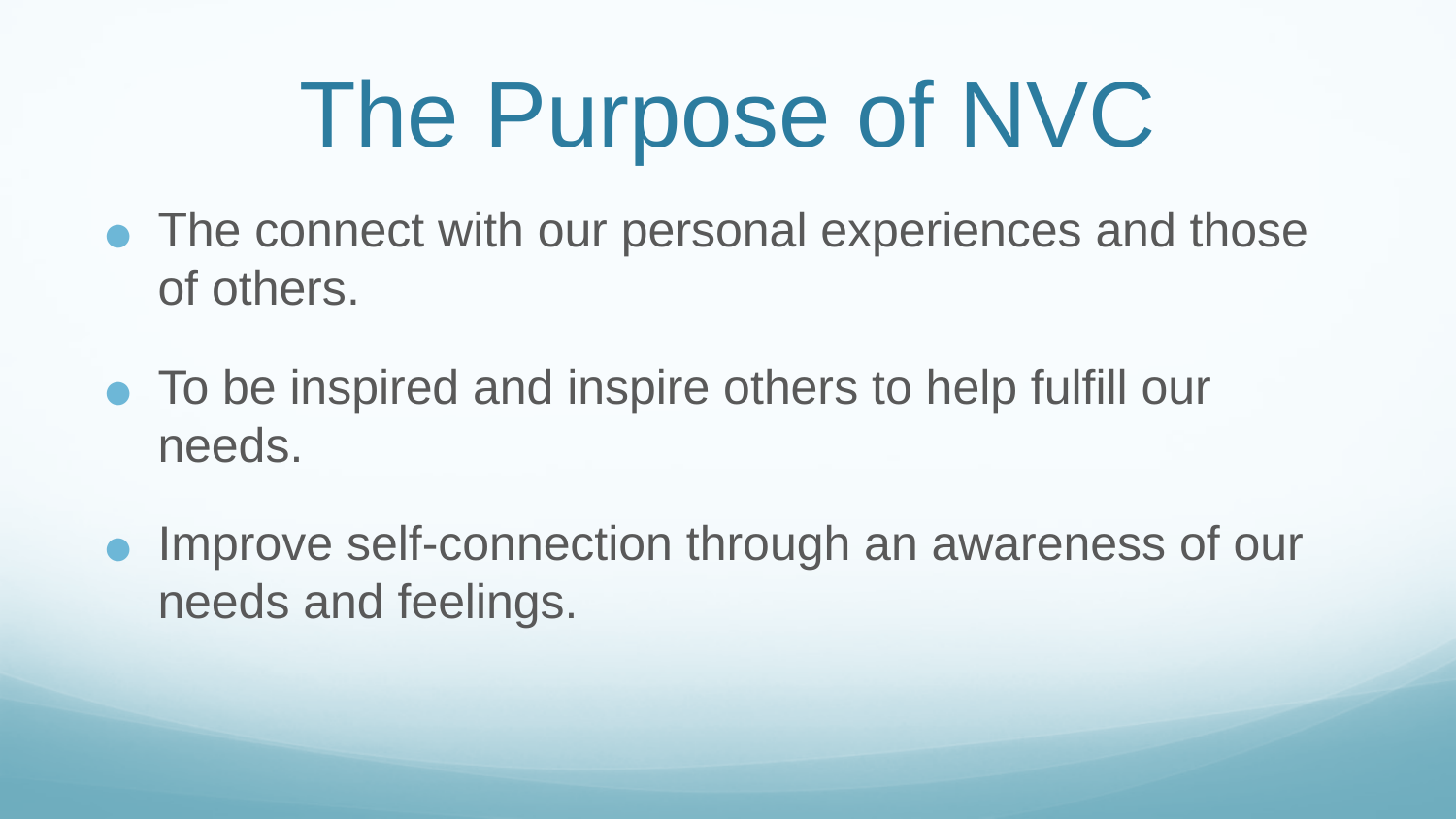

# The Purpose of NVC
The connect with our personal experiences and those of others.
To be inspired and inspire others to help fulfill our needs.
Improve self-connection through an awareness of our needs and feelings.